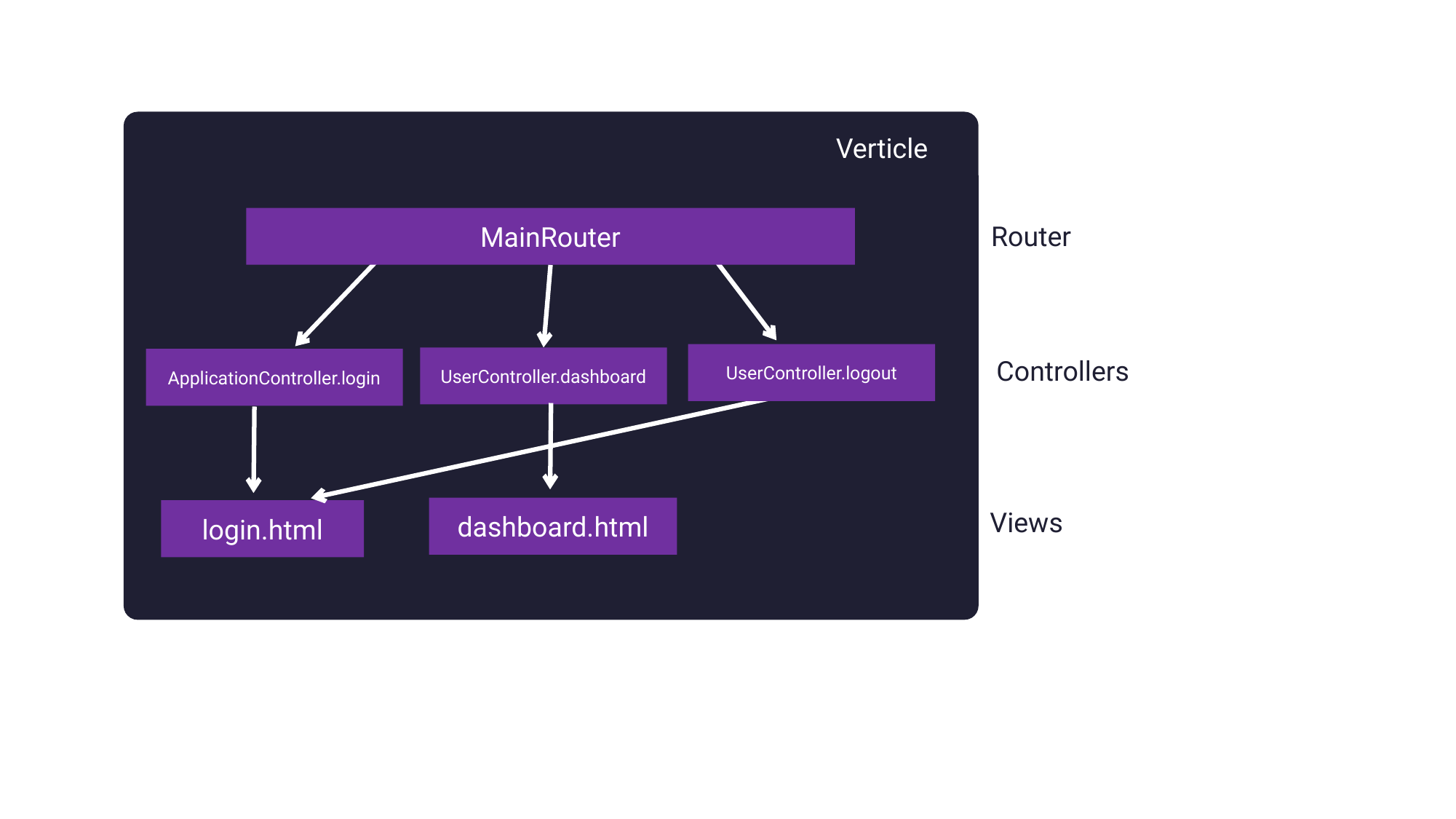

Verticle
MainRouter
Router
UserController.logout
UserController.dashboard
Controllers
ApplicationController.login
dashboard.html
Views
login.html